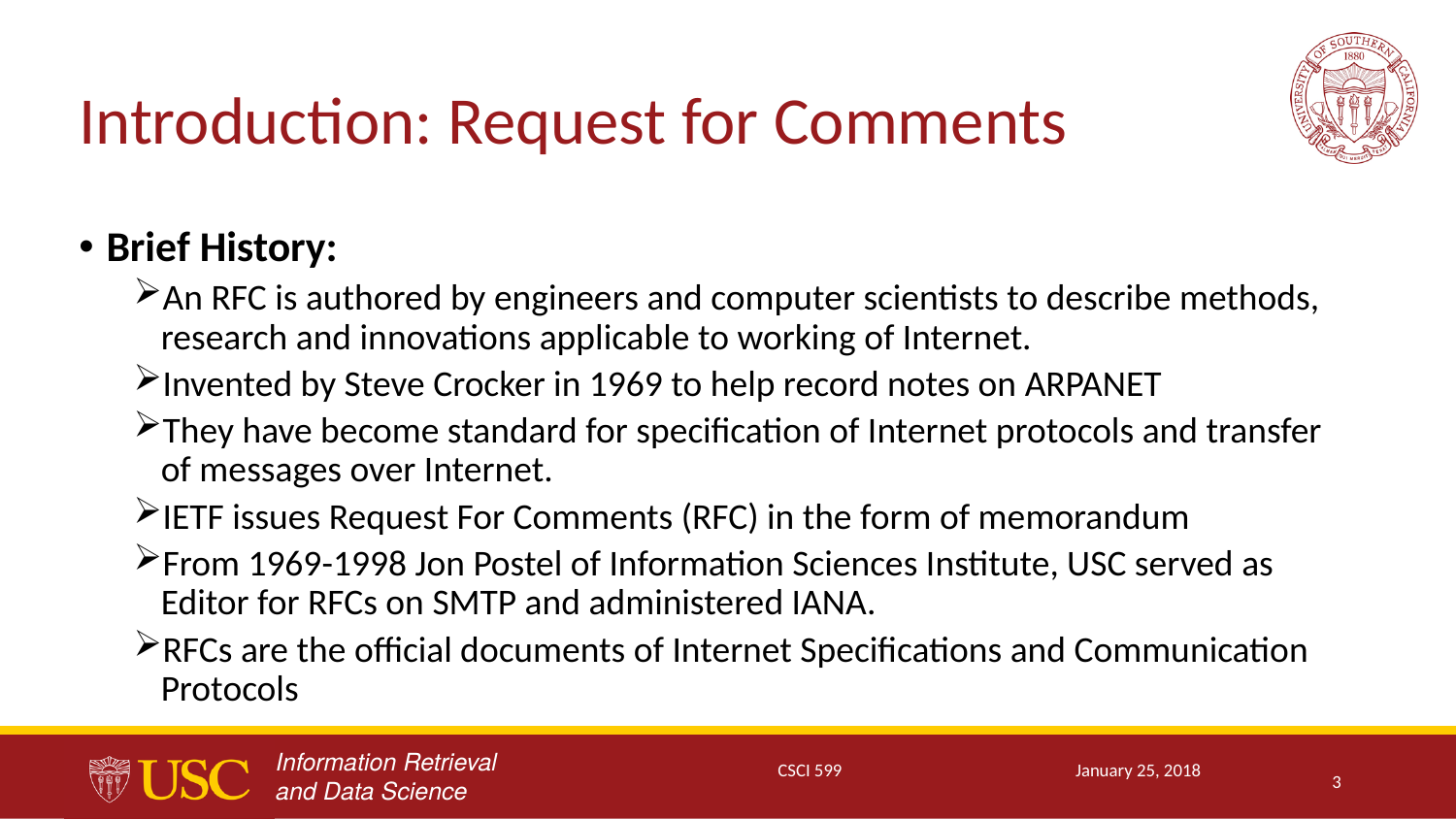

# Introduction: Request for Comments
Brief History:
An RFC is authored by engineers and computer scientists to describe methods, research and innovations applicable to working of Internet.
Invented by Steve Crocker in 1969 to help record notes on ARPANET
They have become standard for specification of Internet protocols and transfer of messages over Internet.
IETF issues Request For Comments (RFC) in the form of memorandum
From 1969-1998 Jon Postel of Information Sciences Institute, USC served as Editor for RFCs on SMTP and administered IANA.
RFCs are the official documents of Internet Specifications and Communication Protocols
CSCI 599

January 25, 2018

3